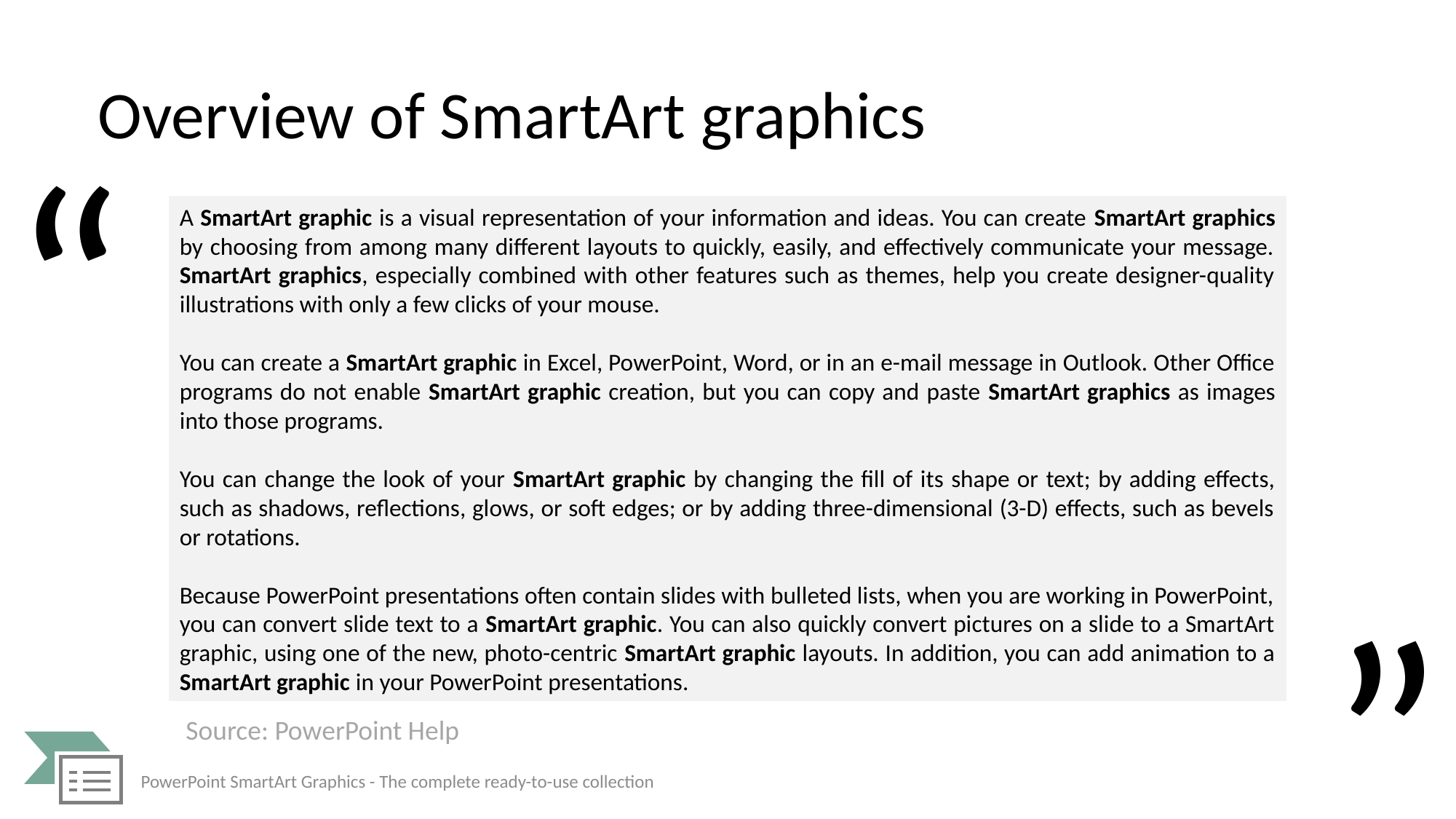

# Overview of SmartArt graphics
“
A SmartArt graphic is a visual representation of your information and ideas. You can create SmartArt graphics by choosing from among many different layouts to quickly, easily, and effectively communicate your message. SmartArt graphics, especially combined with other features such as themes, help you create designer-quality illustrations with only a few clicks of your mouse.

You can create a SmartArt graphic in Excel, PowerPoint, Word, or in an e-mail message in Outlook. Other Office programs do not enable SmartArt graphic creation, but you can copy and paste SmartArt graphics as images into those programs.

You can change the look of your SmartArt graphic by changing the fill of its shape or text; by adding effects, such as shadows, reflections, glows, or soft edges; or by adding three-dimensional (3-D) effects, such as bevels or rotations.

Because PowerPoint presentations often contain slides with bulleted lists, when you are working in PowerPoint, you can convert slide text to a SmartArt graphic. You can also quickly convert pictures on a slide to a SmartArt graphic, using one of the new, photo-centric SmartArt graphic layouts. In addition, you can add animation to a SmartArt graphic in your PowerPoint presentations.
”
Source: PowerPoint Help

PowerPoint SmartArt Graphics - The complete ready-to-use collection
2